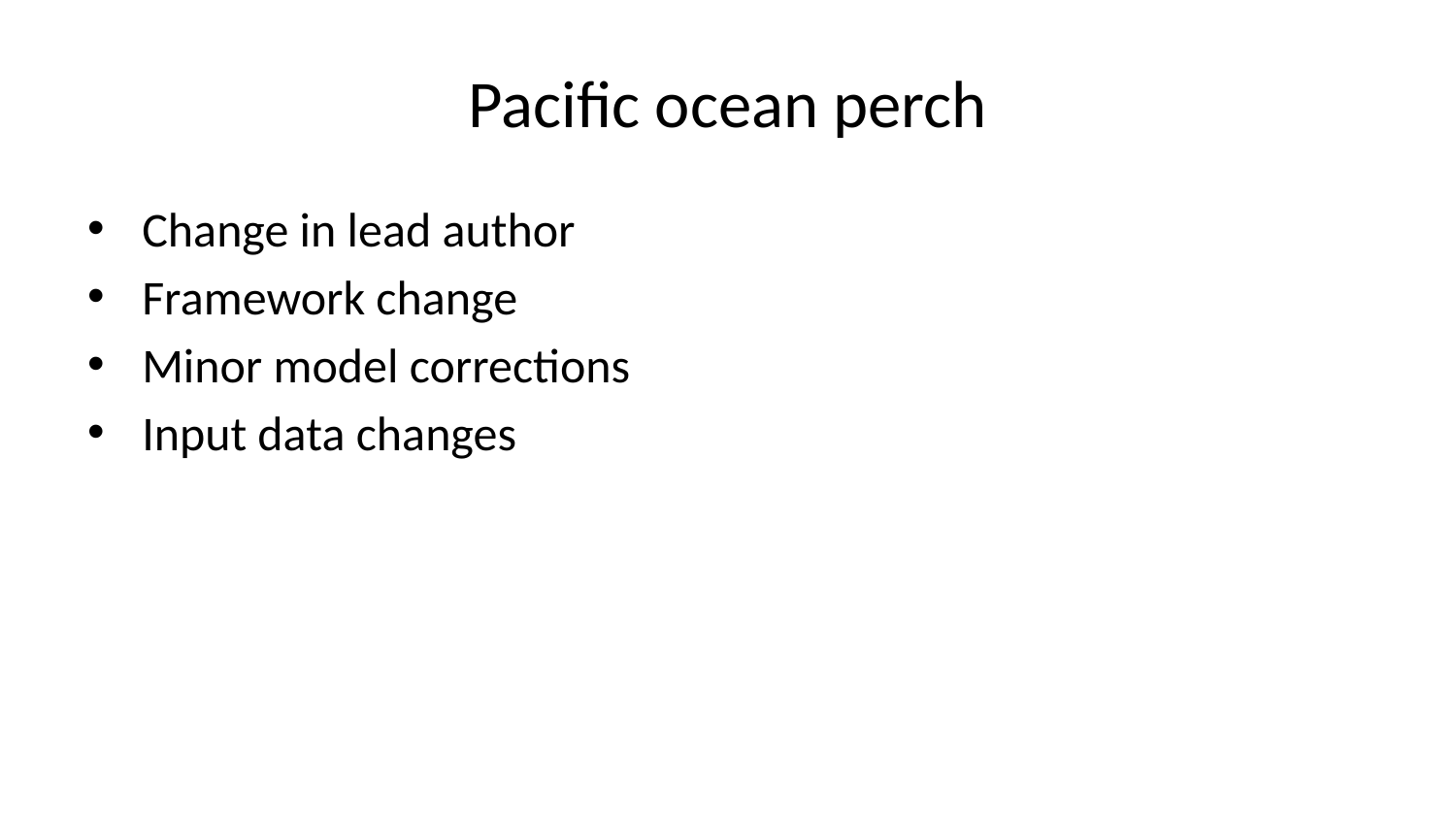

# Pacific ocean perch
Change in lead author
Framework change
Minor model corrections
Input data changes